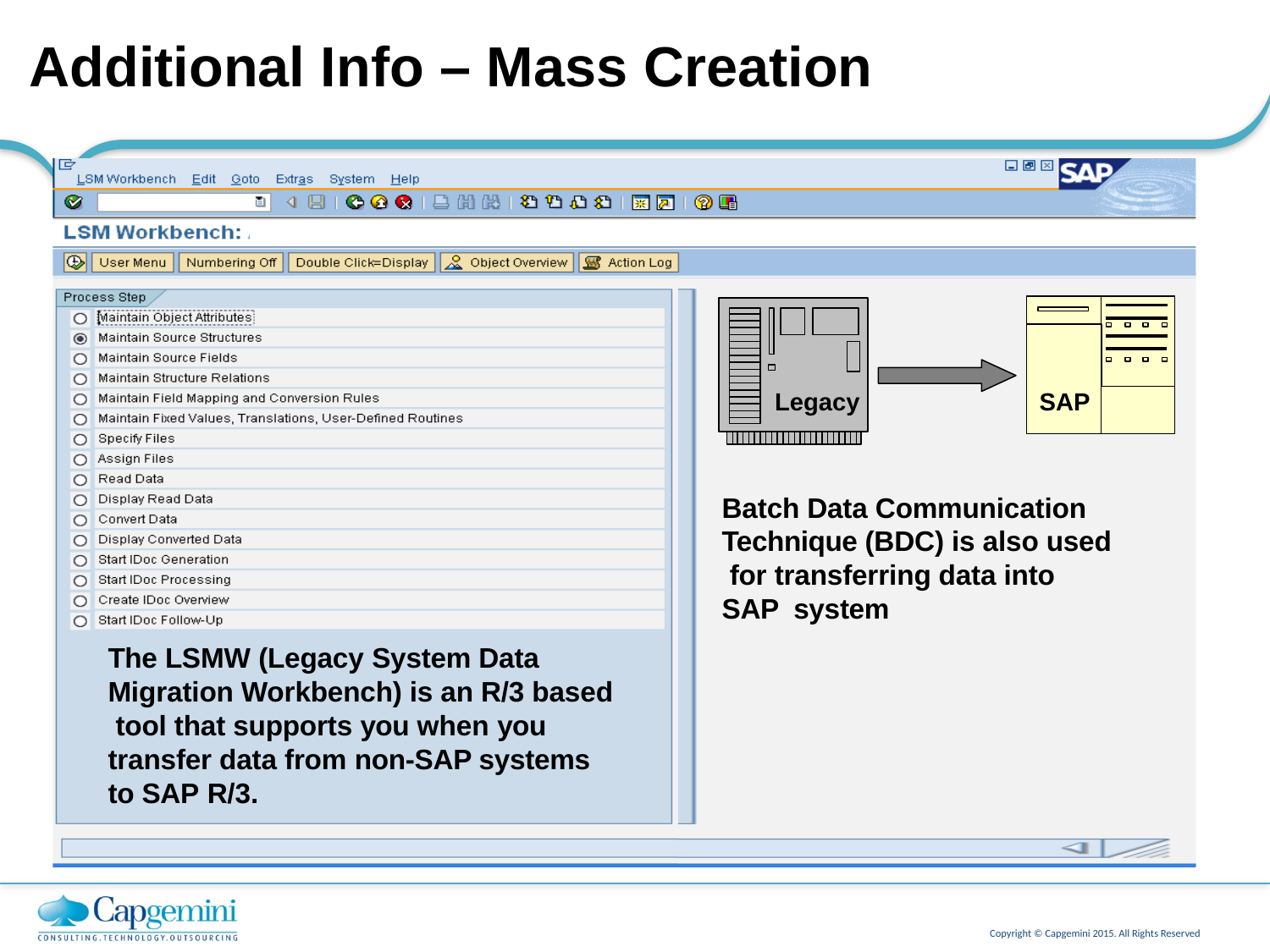

# Additional Info – Mass Creation

Legacy
SAP

Batch Data Communication  Technique (BDC) is also used  for transferring data into SAP  system
The LSMW (Legacy System Data  Migration Workbench) is an R/3 based  tool that supports you when you  transfer data from non-SAP systems  to SAP R/3.